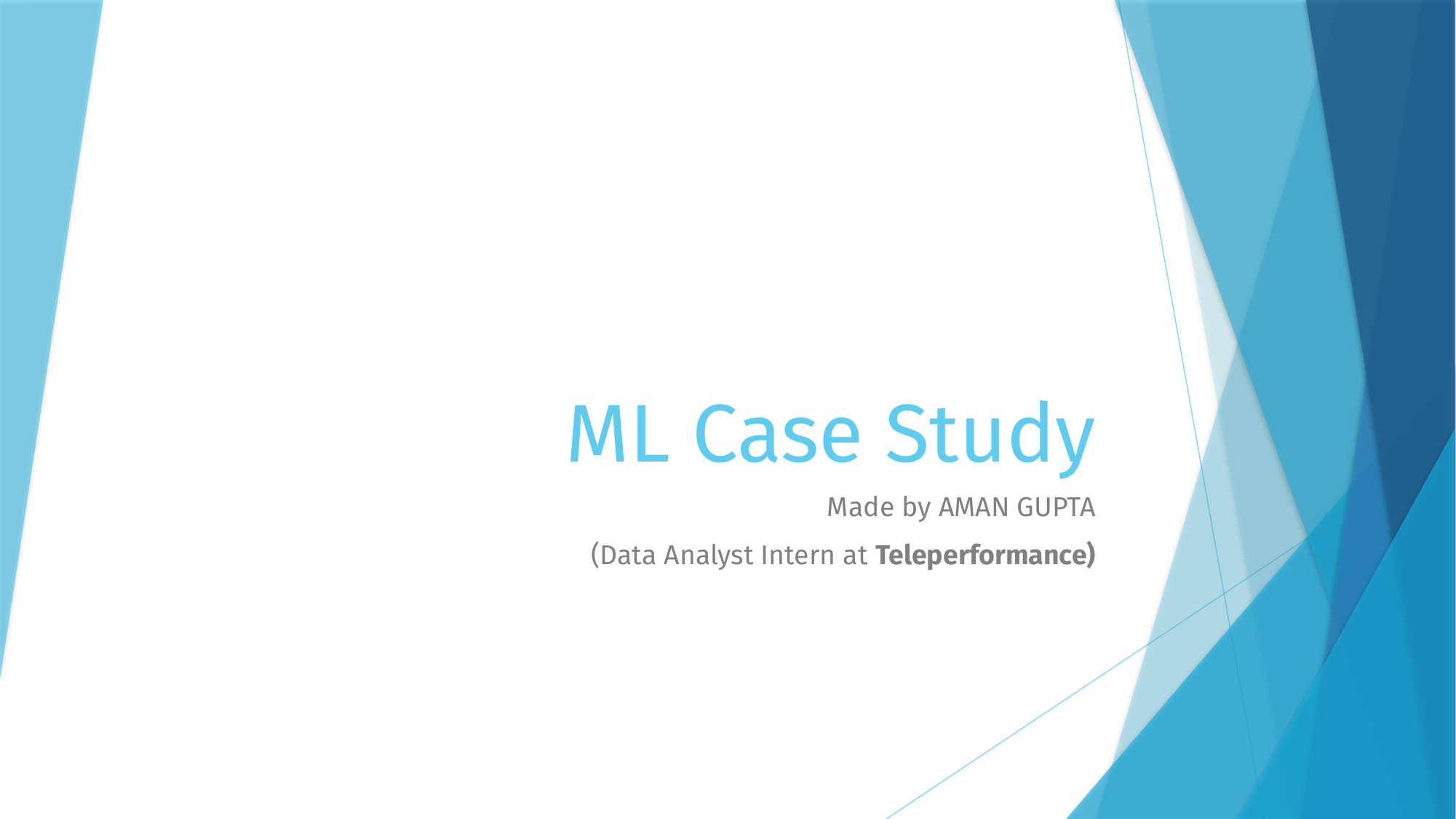

# ML Case Study
Made by AMAN GUPTA
(Data Analyst Intern at Teleperformance)